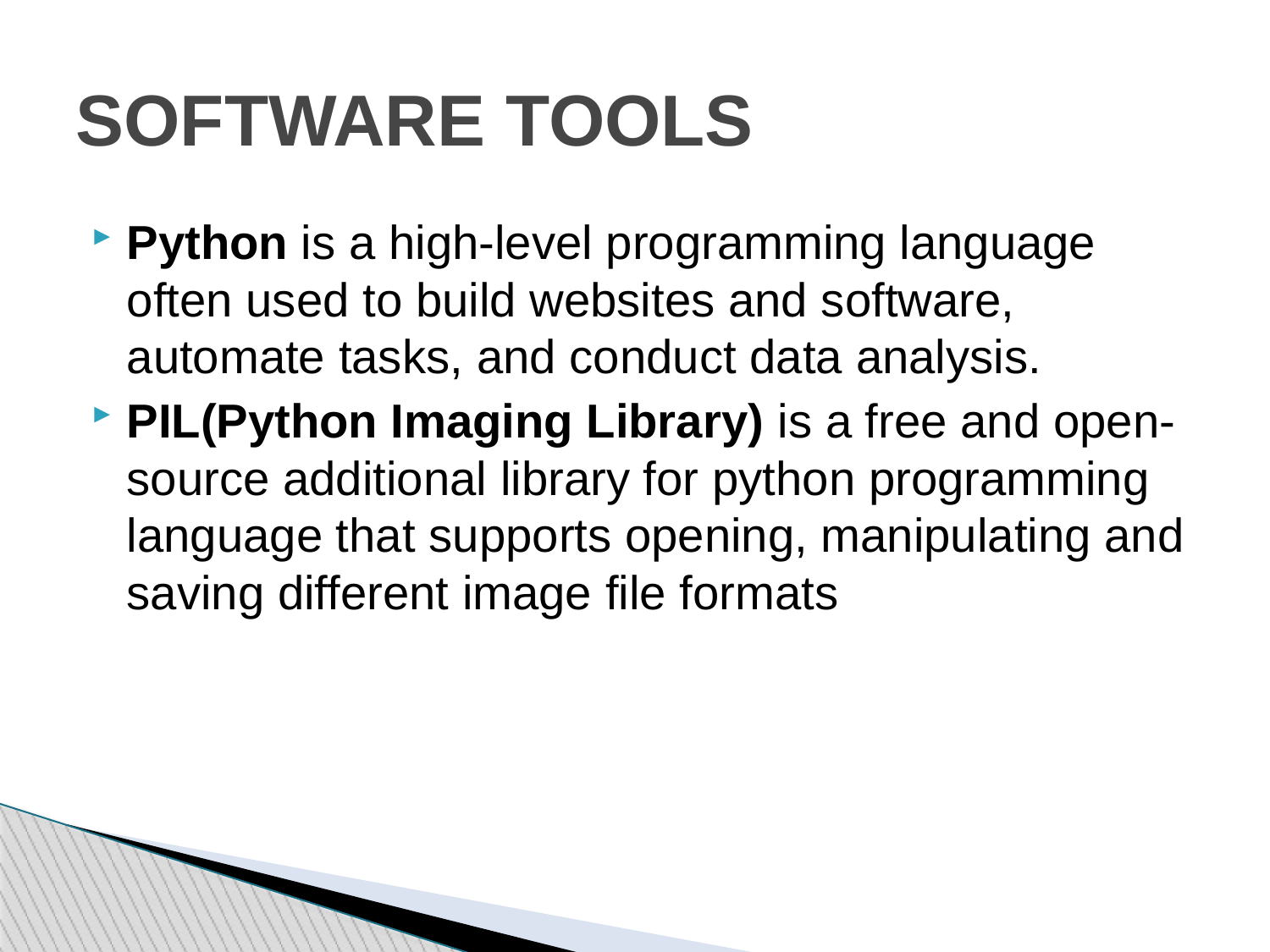

SOFTWARE TOOLS
Python is a high-level programming language often used to build websites and software, automate tasks, and conduct data analysis.
PIL(Python Imaging Library) is a free and open-source additional library for python programming language that supports opening, manipulating and saving different image file formats